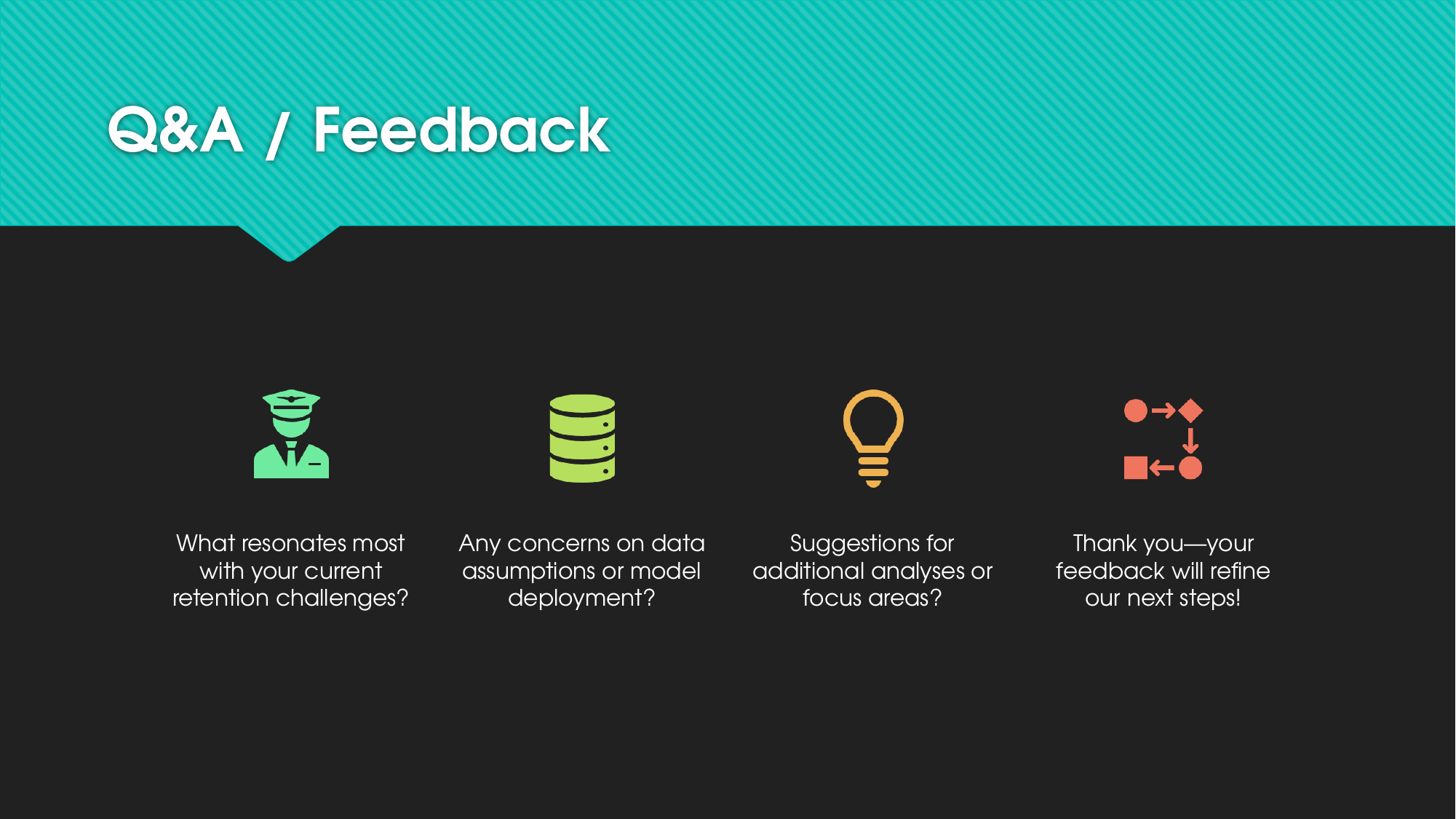

# Q&A / Feedback
What resonates most with your current retention challenges?
Any concerns on data assumptions or model deployment?
Suggestions for additional analyses or focus areas?
Thank you—your feedback will refine our next steps!